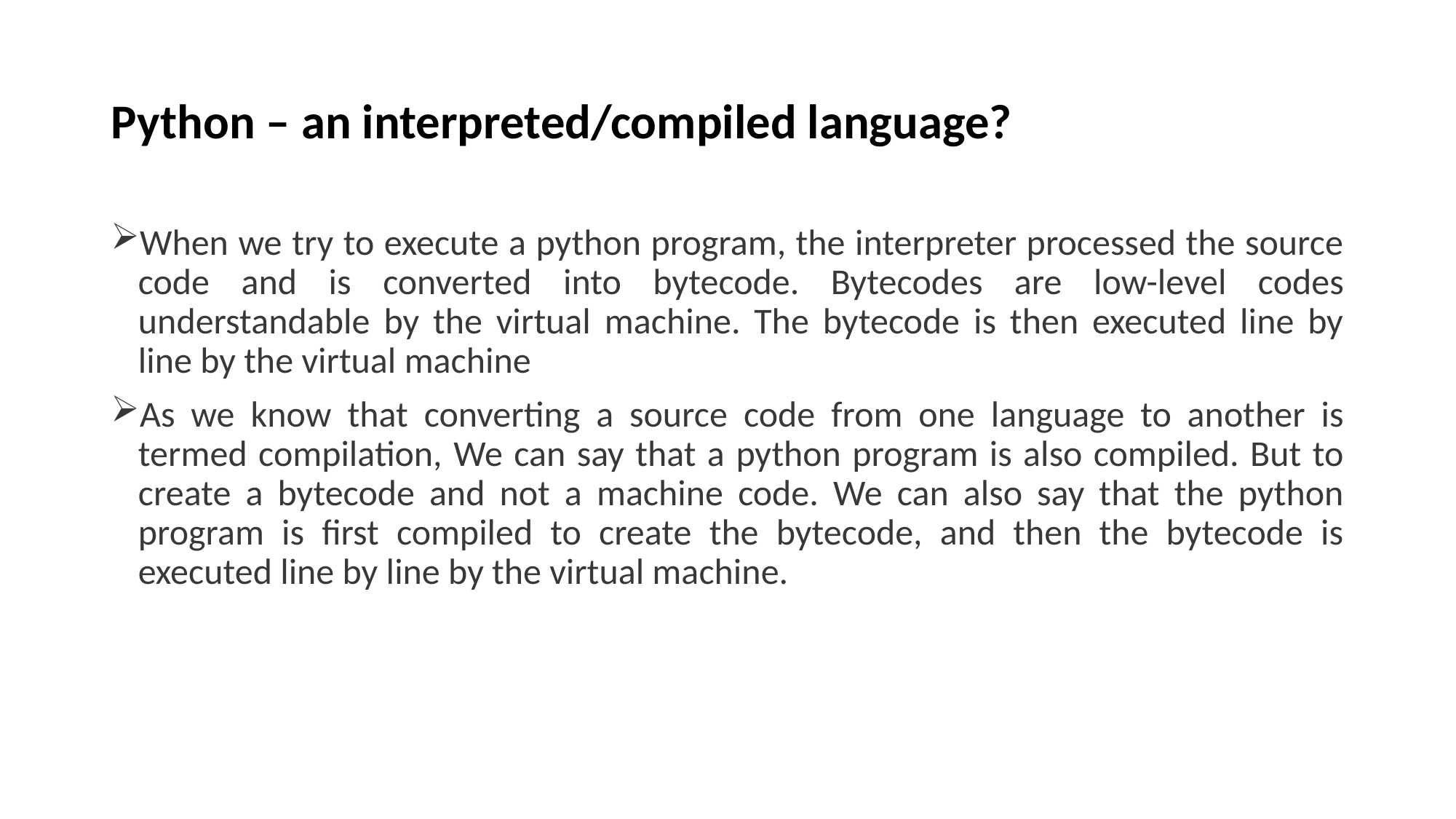

# Python – an interpreted/compiled language?
When we try to execute a python program, the interpreter processed the source code and is converted into bytecode. Bytecodes are low-level codes understandable by the virtual machine. The bytecode is then executed line by line by the virtual machine
As we know that converting a source code from one language to another is termed compilation, We can say that a python program is also compiled. But to create a bytecode and not a machine code. We can also say that the python program is first compiled to create the bytecode, and then the bytecode is executed line by line by the virtual machine.